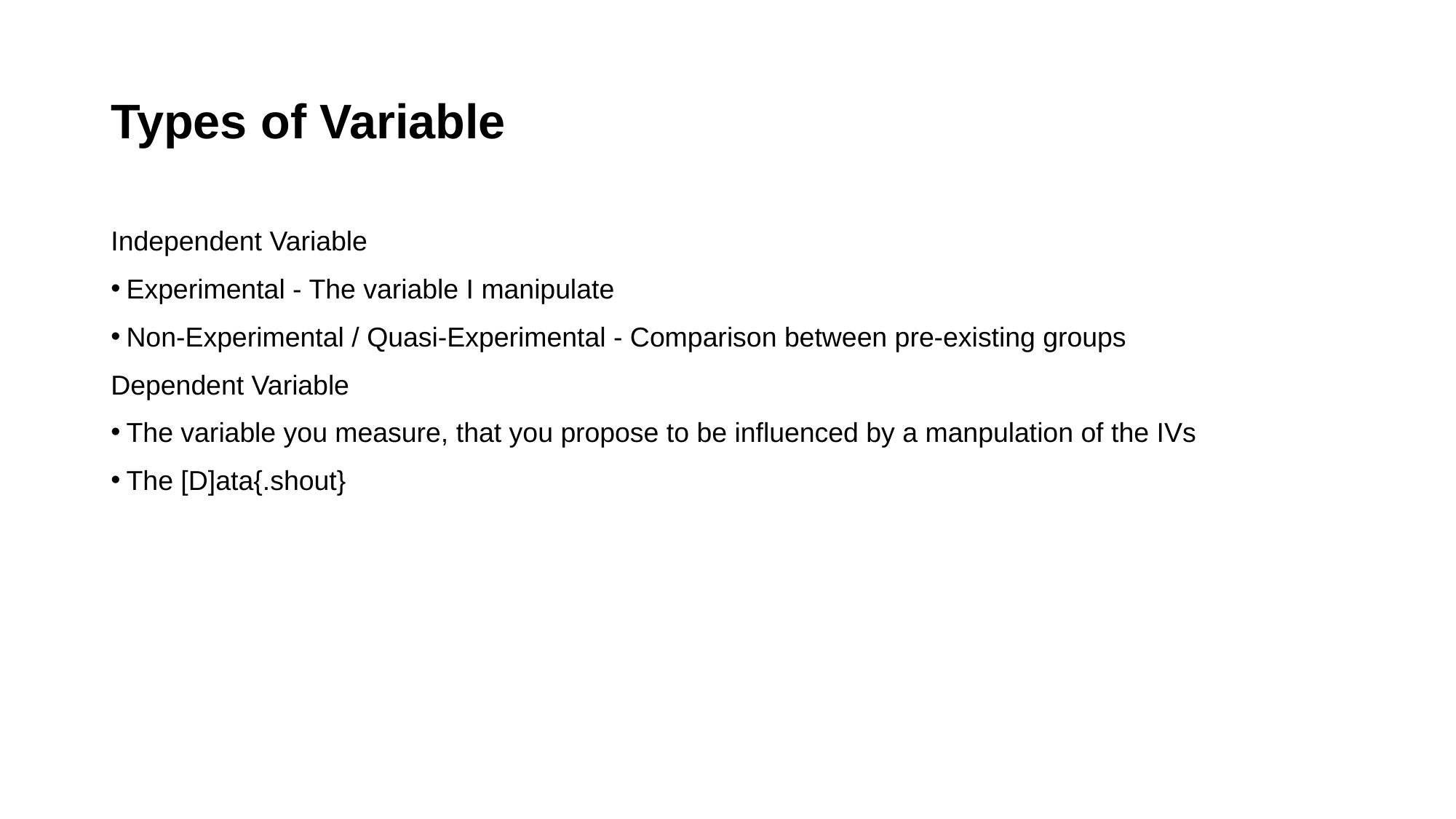

# Types of Variable
Independent Variable
Experimental - The variable I manipulate
Non-Experimental / Quasi-Experimental - Comparison between pre-existing groups
Dependent Variable
The variable you measure, that you propose to be influenced by a manpulation of the IVs
The [D]ata{.shout}